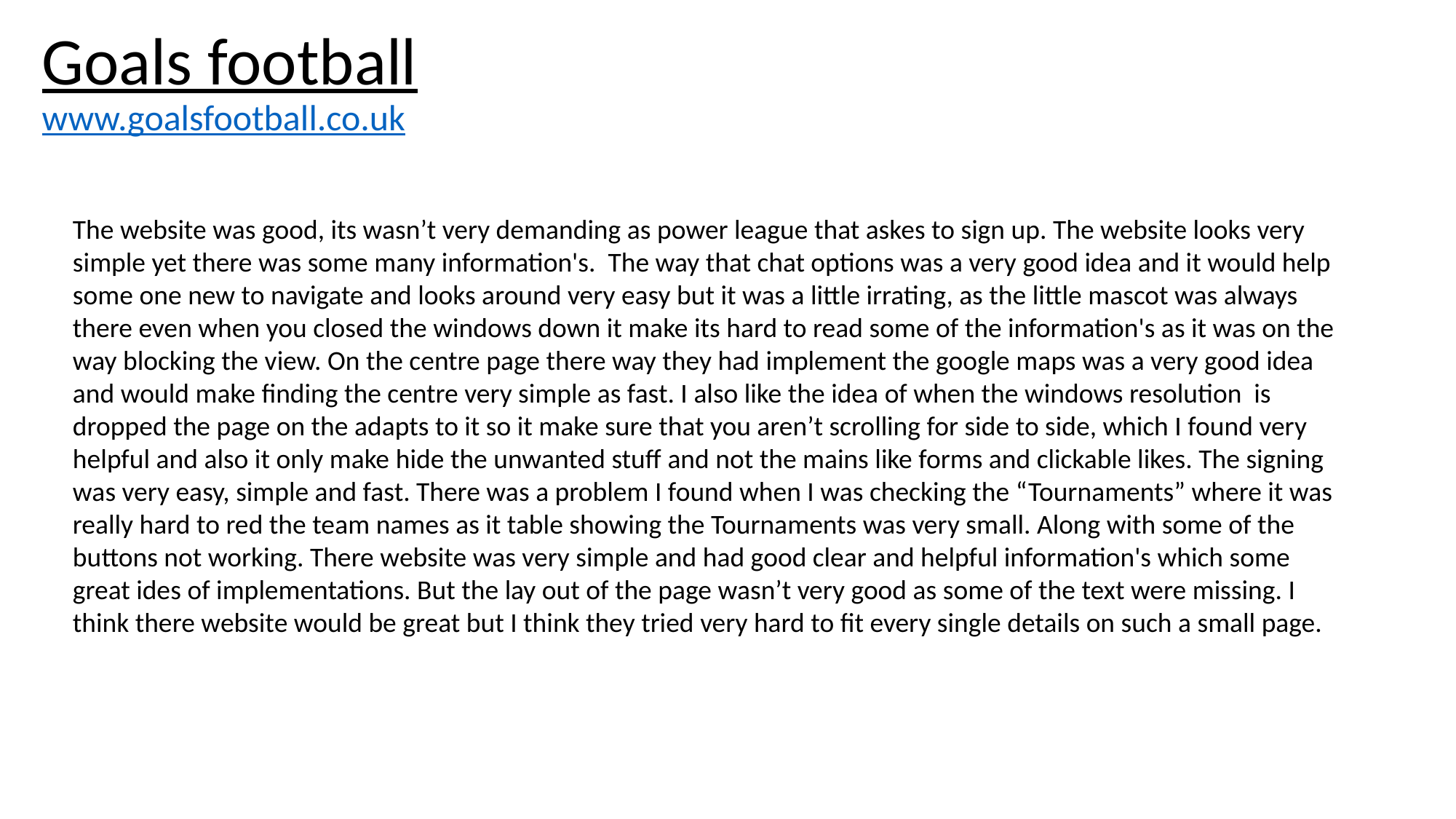

Goals football
www.goalsfootball.co.uk
The website was good, its wasn’t very demanding as power league that askes to sign up. The website looks very simple yet there was some many information's.  The way that chat options was a very good idea and it would help some one new to navigate and looks around very easy but it was a little irrating, as the little mascot was always there even when you closed the windows down it make its hard to read some of the information's as it was on the way blocking the view. On the centre page there way they had implement the google maps was a very good idea and would make finding the centre very simple as fast. I also like the idea of when the windows resolution  is dropped the page on the adapts to it so it make sure that you aren’t scrolling for side to side, which I found very helpful and also it only make hide the unwanted stuff and not the mains like forms and clickable likes. The signing was very easy, simple and fast. There was a problem I found when I was checking the “Tournaments” where it was really hard to red the team names as it table showing the Tournaments was very small. Along with some of the buttons not working. There website was very simple and had good clear and helpful information's which some great ides of implementations. But the lay out of the page wasn’t very good as some of the text were missing. I think there website would be great but I think they tried very hard to fit every single details on such a small page.